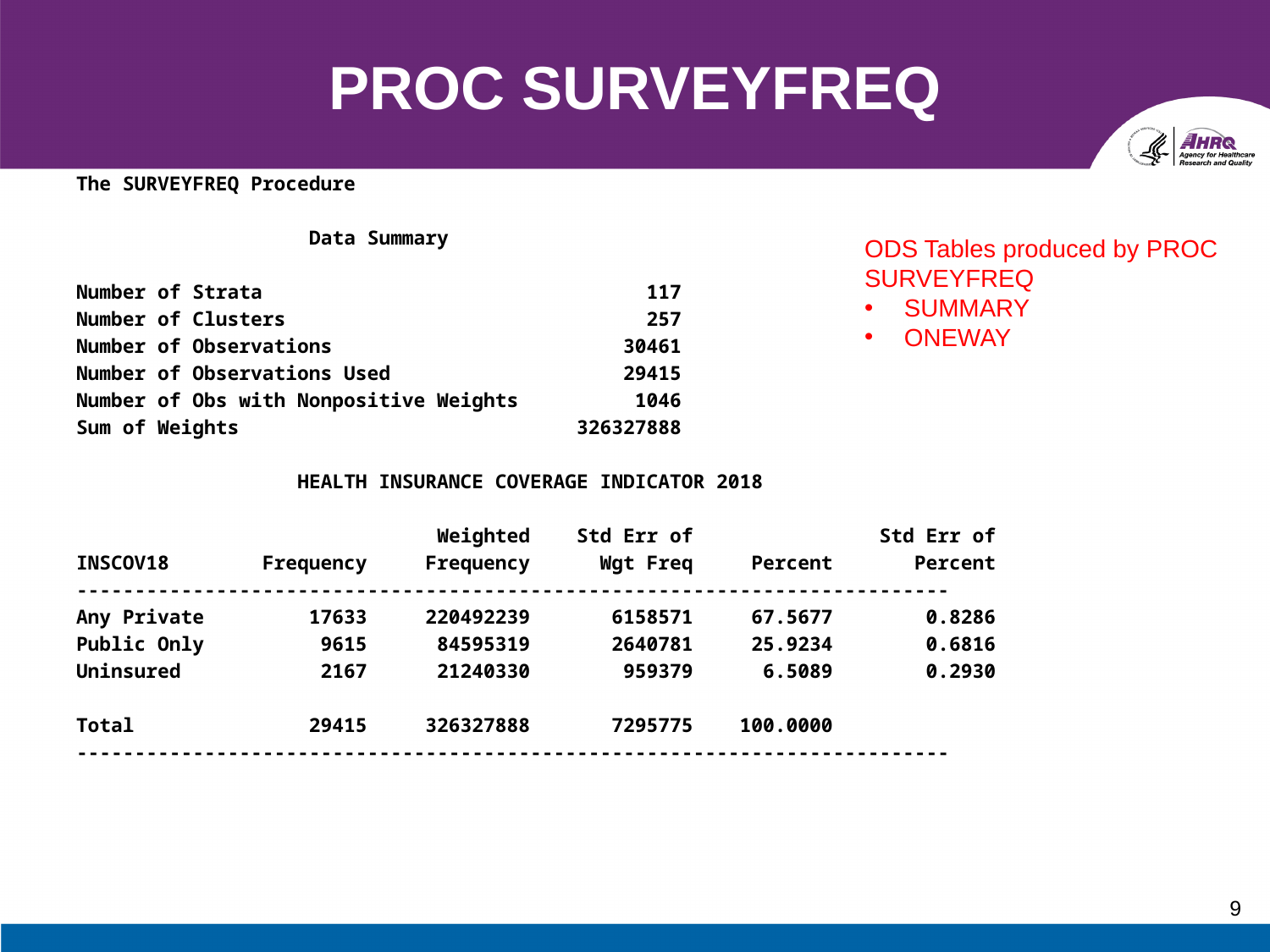

# PROC SURVEYFREQ
The SURVEYFREQ Procedure

                    Data Summary

Number of Strata                                 117
Number of Clusters                               257
Number of Observations                         30461
Number of Observations Used                    29415
Number of Obs with Nonpositive Weights          1046
Sum of Weights                             326327888

                   HEALTH INSURANCE COVERAGE INDICATOR 2018

                               Weighted    Std Err of                Std Err of
INSCOV18        Frequency     Frequency      Wgt Freq     Percent       Percent
---------------------------------------------------------------------------
Any Private         17633     220492239       6158571     67.5677        0.8286
Public Only          9615      84595319       2640781     25.9234        0.6816
Uninsured            2167      21240330        959379      6.5089        0.2930

Total               29415     326327888       7295775    100.0000
---------------------------------------------------------------------------

ODS Tables produced by PROC SURVEYFREQ
SUMMARY
ONEWAY
9